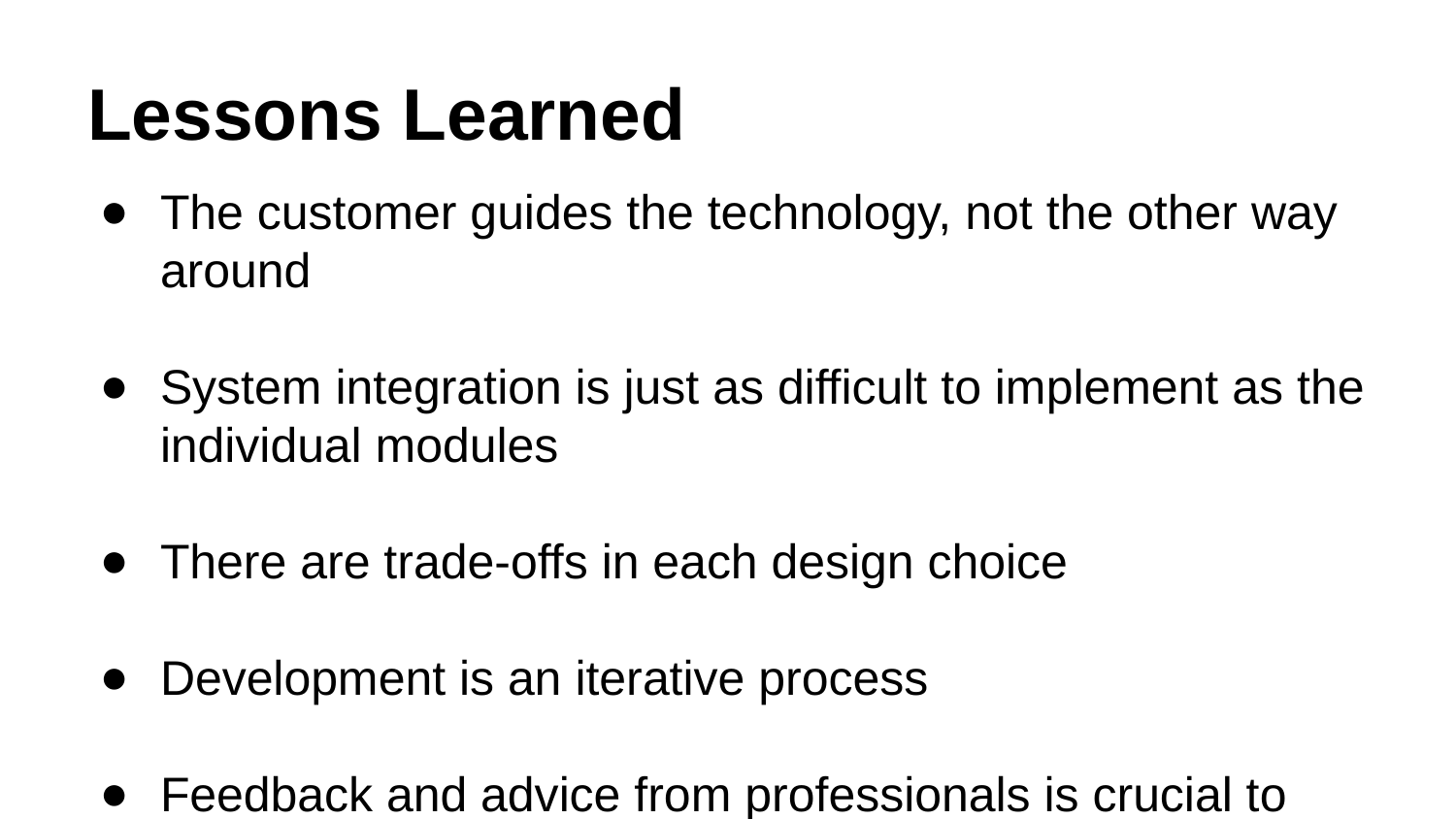

# Lessons Learned
The customer guides the technology, not the other way around
System integration is just as difficult to implement as the individual modules
There are trade-offs in each design choice
Development is an iterative process
Feedback and advice from professionals is crucial to guide development